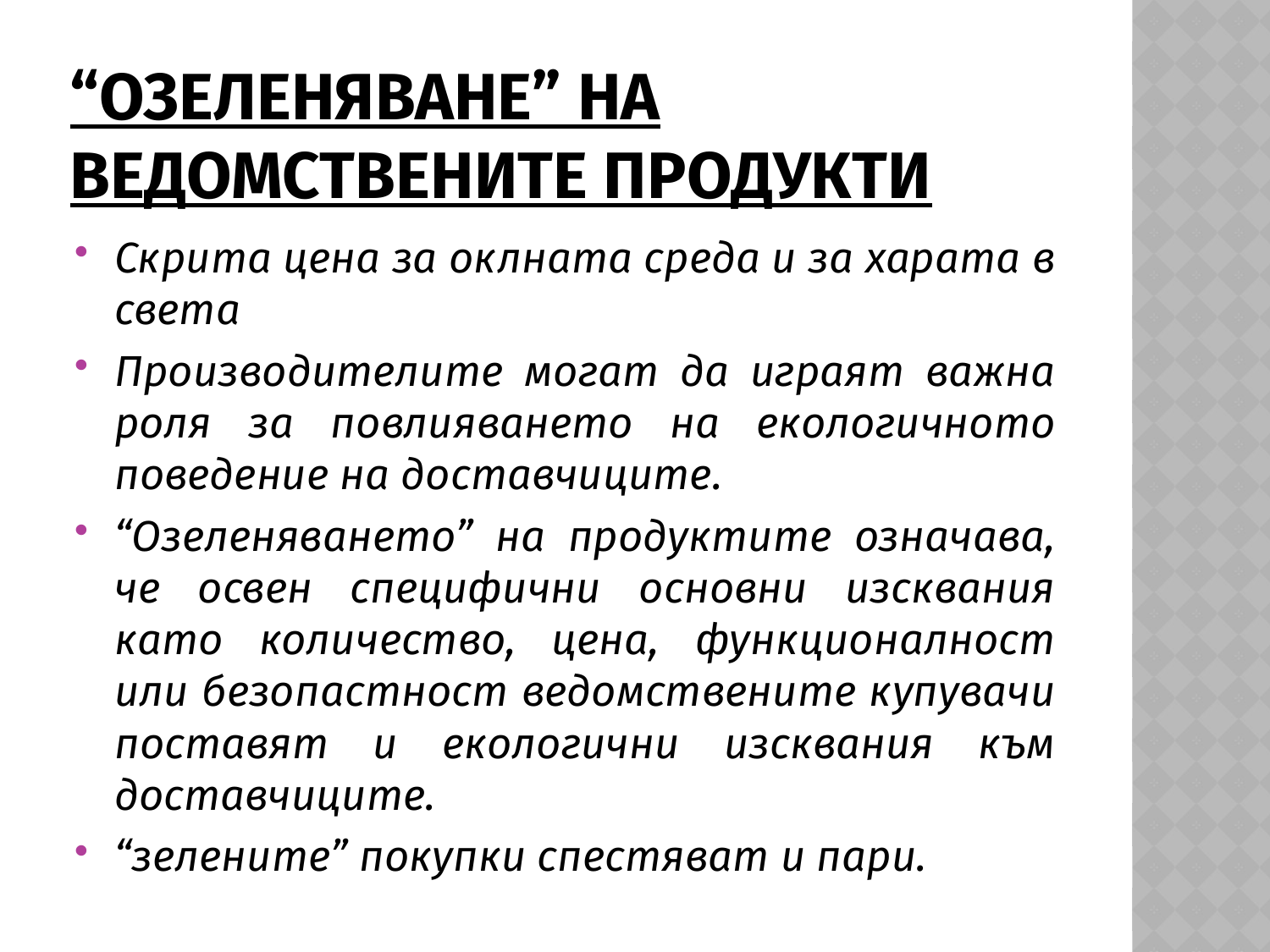

# “Озеленяване” на ведомствените продукти
Скрита цена за оклната среда и за харата в света
Производителите могат да играят важна роля за повлияването на екологичното поведение на доставчиците.
“Озеленяването” на продуктите означава, че освен специфични основни изсквания като количество, цена, функционалност или безопастност ведомствените купувачи поставят и екологични изсквания към доставчиците.
“зелените” покупки спестяват и пари.